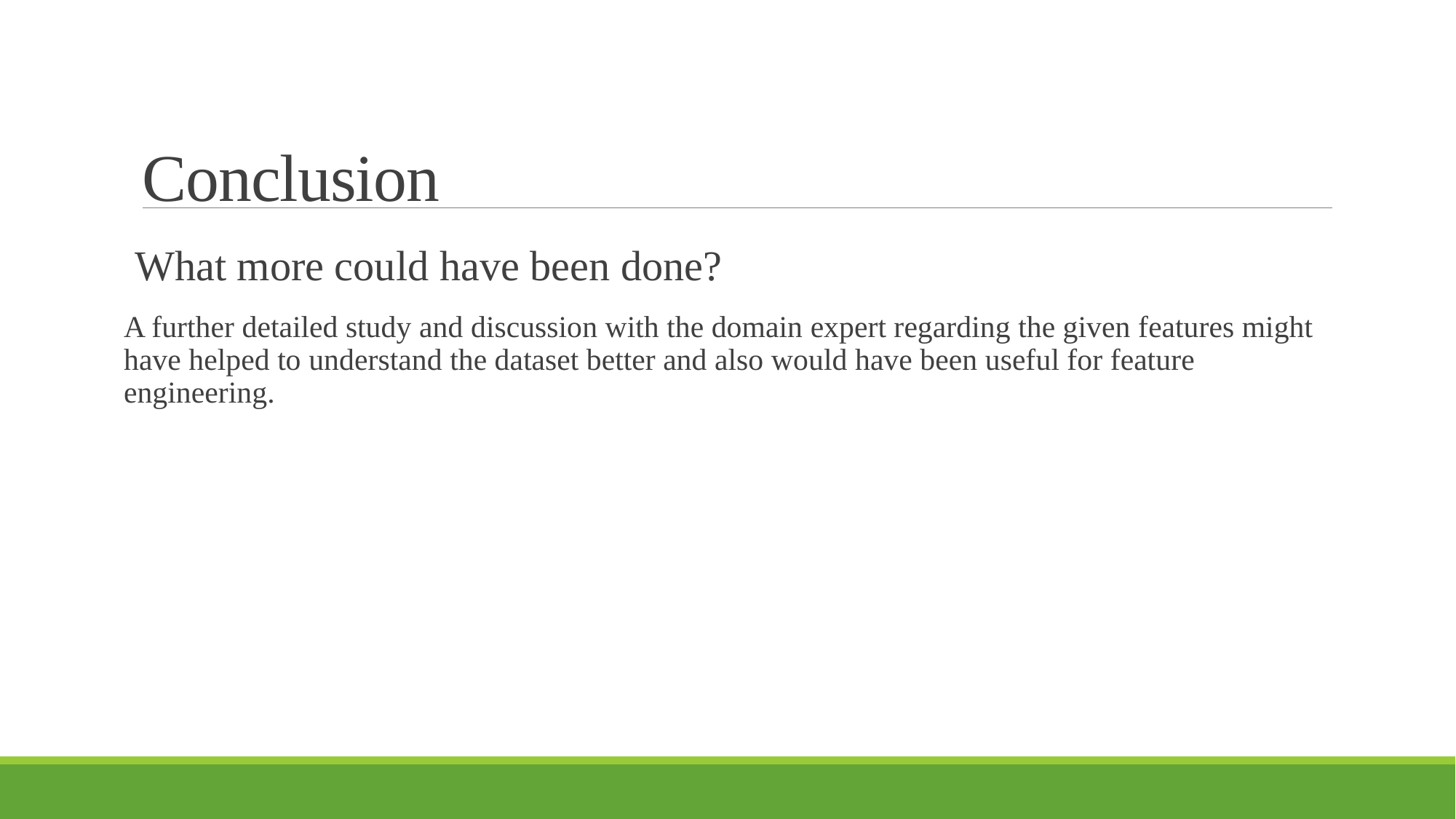

# Conclusion
What more could have been done?
A further detailed study and discussion with the domain expert regarding the given features might have helped to understand the dataset better and also would have been useful for feature engineering.